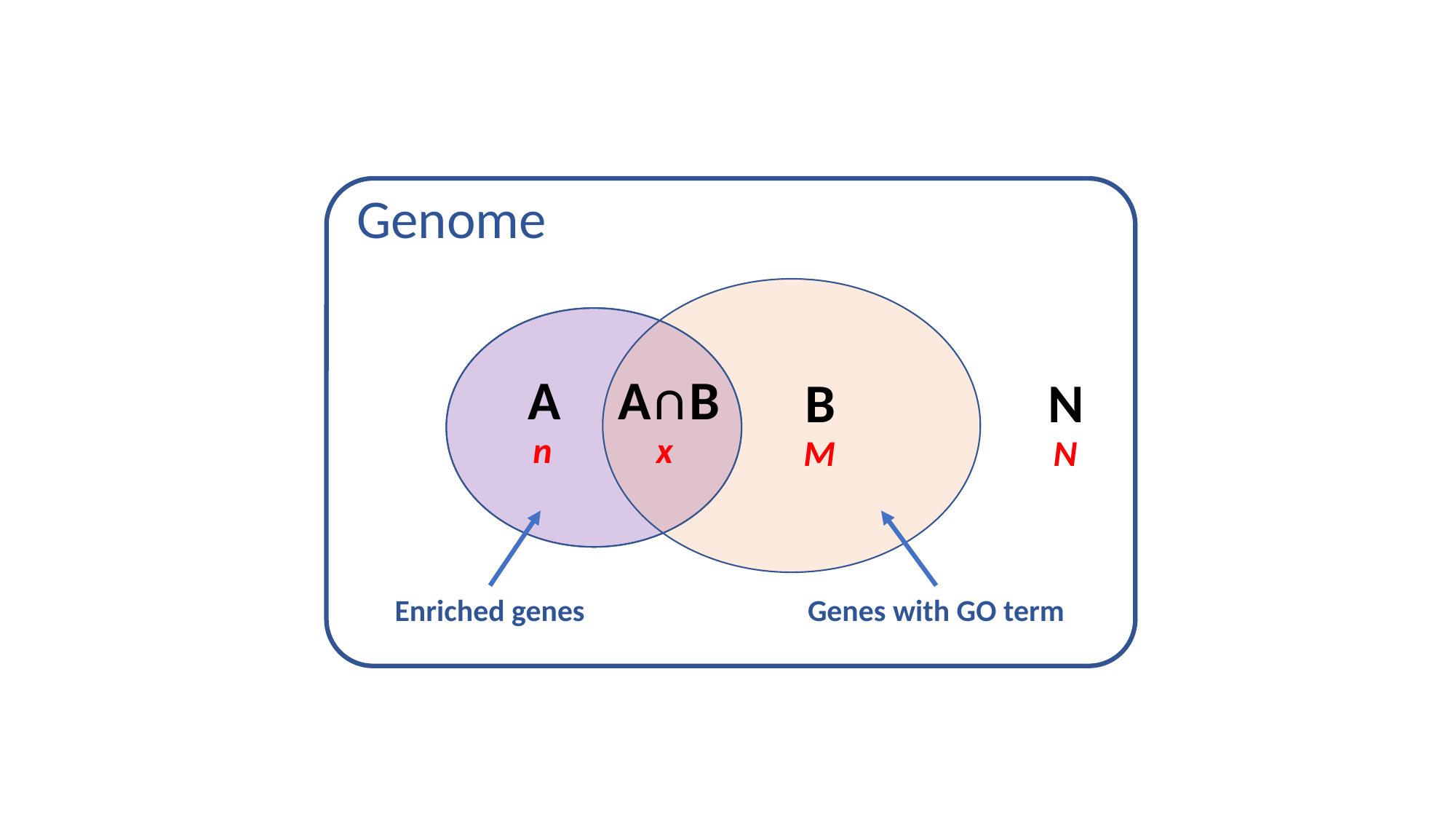

Genome

A
A∩B
B
N
x
n
M
N
Enriched genes
Genes with GO term